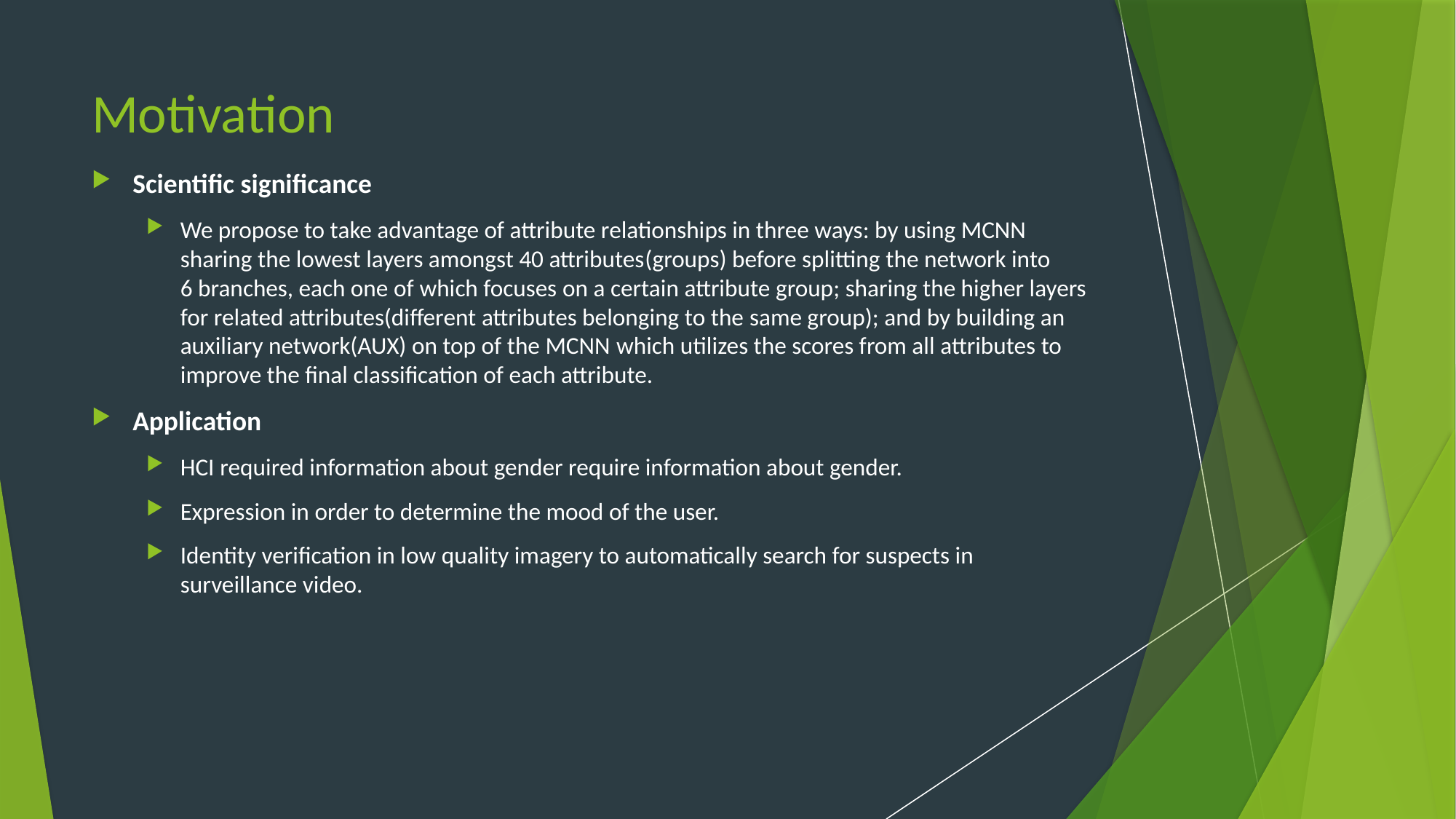

# Motivation
Scientific significance
We propose to take advantage of attribute relationships in three ways: by using MCNN sharing the lowest layers amongst 40 attributes(groups) before splitting the network into 6 branches, each one of which focuses on a certain attribute group; sharing the higher layers for related attributes(different attributes belonging to the same group); and by building an auxiliary network(AUX) on top of the MCNN which utilizes the scores from all attributes to improve the final classification of each attribute.
Application
HCI required information about gender require information about gender.
Expression in order to determine the mood of the user.
Identity verification in low quality imagery to automatically search for suspects in surveillance video.